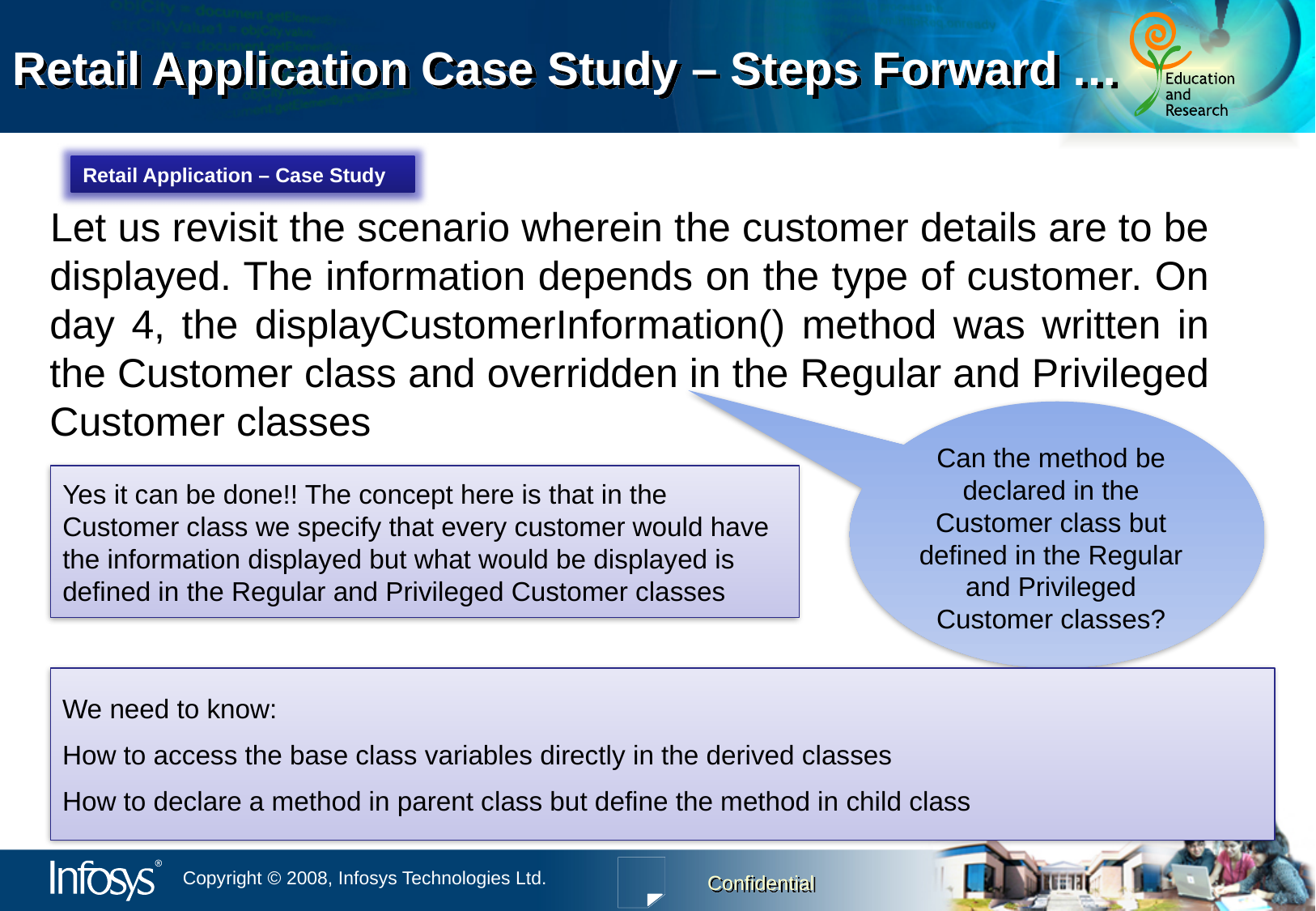

Retail Application Case Study – Steps Forward …

Let us revisit the scenario wherein the customer details are to be displayed. The information depends on the type of customer. On day 4, the displayCustomerInformation() method was written in the Customer class and overridden in the Regular and Privileged Customer classes

Retail Application – Case Study
Can the method be declared in the Customer class but defined in the Regular and Privileged Customer classes?
Yes it can be done!! The concept here is that in the Customer class we specify that every customer would have the information displayed but what would be displayed is defined in the Regular and Privileged Customer classes
We need to know:
How to access the base class variables directly in the derived classes
How to declare a method in parent class but define the method in child class